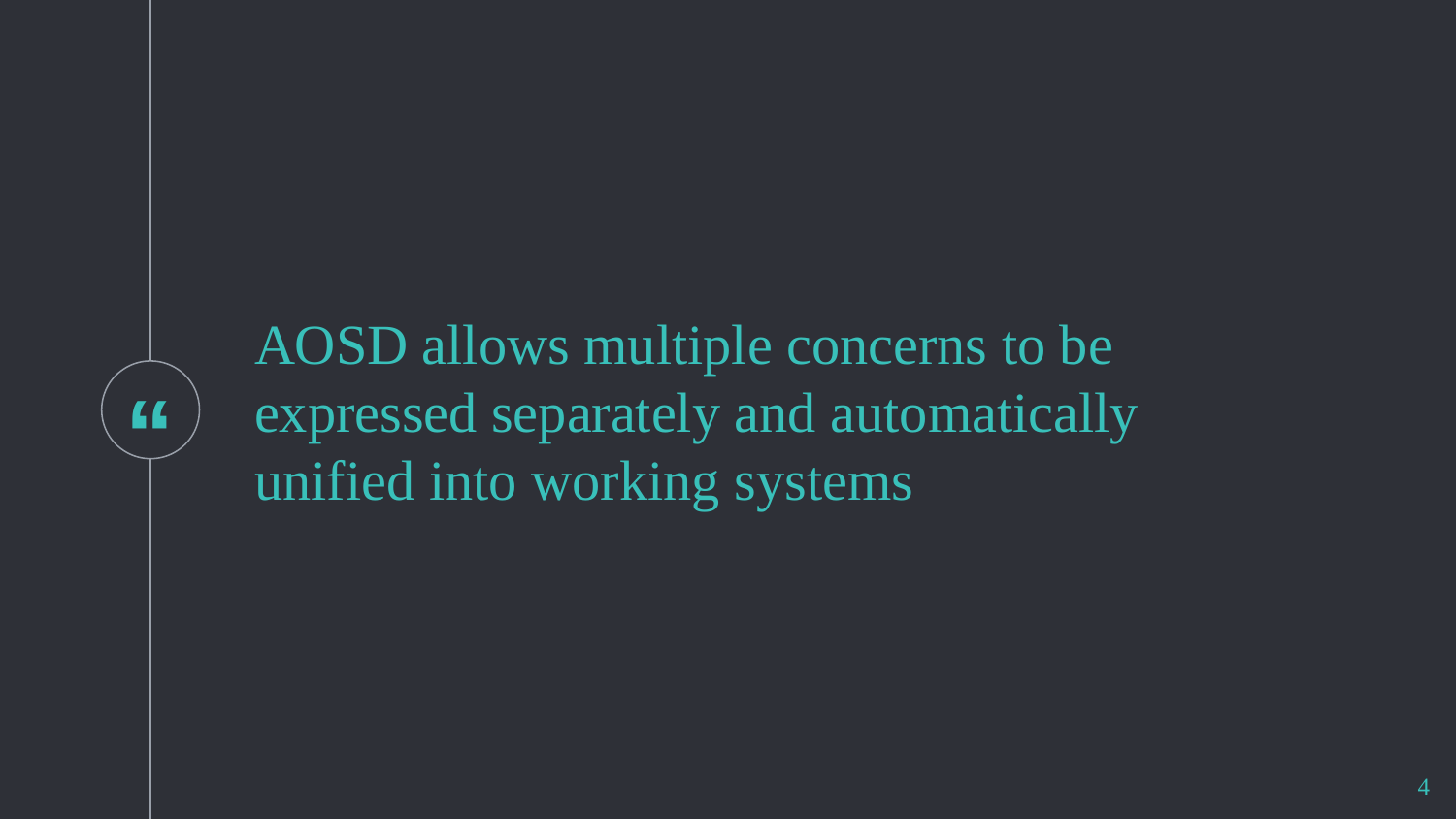

AOSD allows multiple concerns to be expressed separately and automatically unified into working systems
4